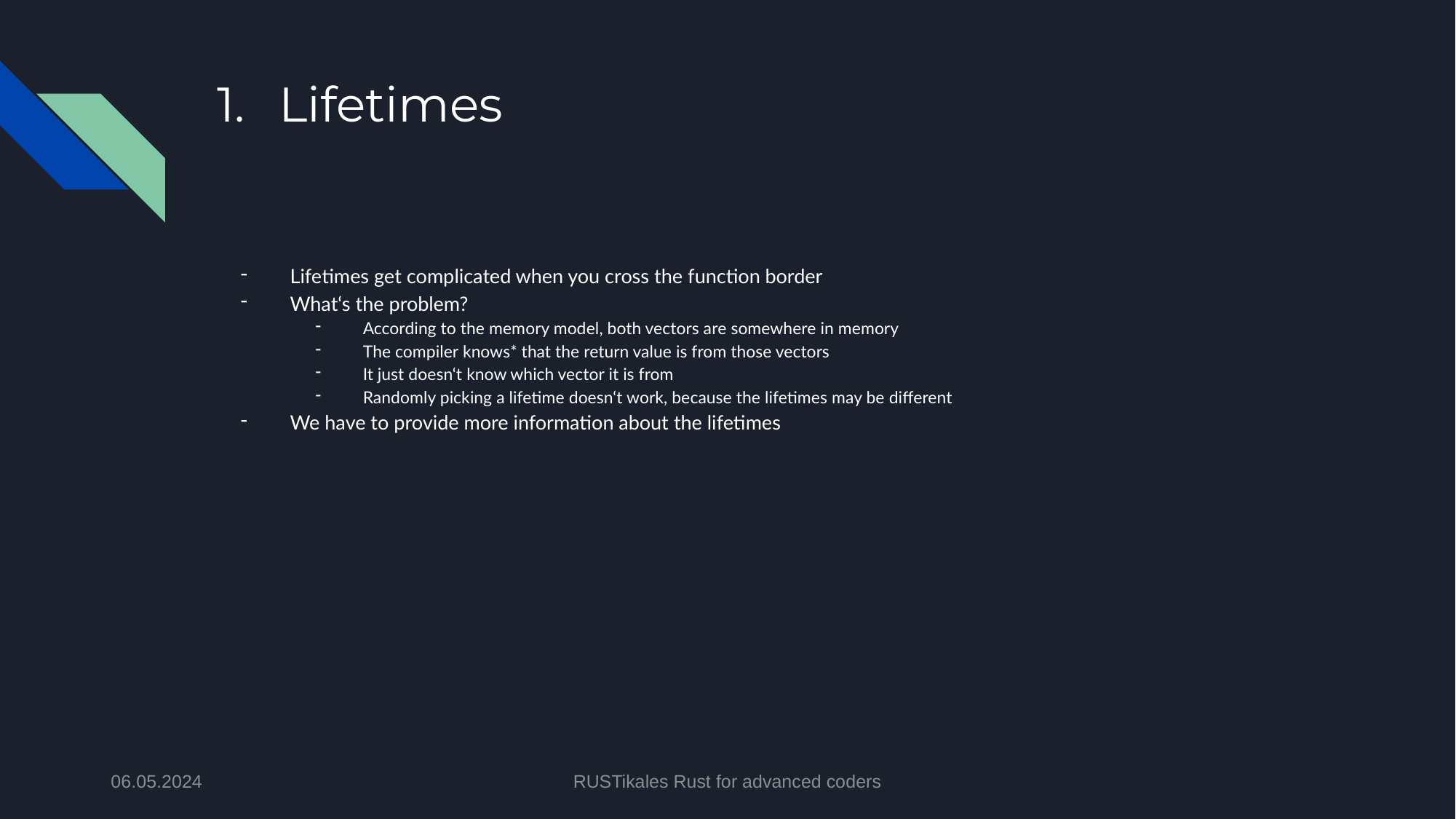

# Lifetimes
Lifetimes get complicated when you cross the function border
What‘s the problem?
According to the memory model, both vectors are somewhere in memory
The compiler knows* that the return value is from those vectors
It just doesn‘t know which vector it is from
Randomly picking a lifetime doesn‘t work, because the lifetimes may be different
We have to provide more information about the lifetimes
06.05.2024
RUSTikales Rust for advanced coders